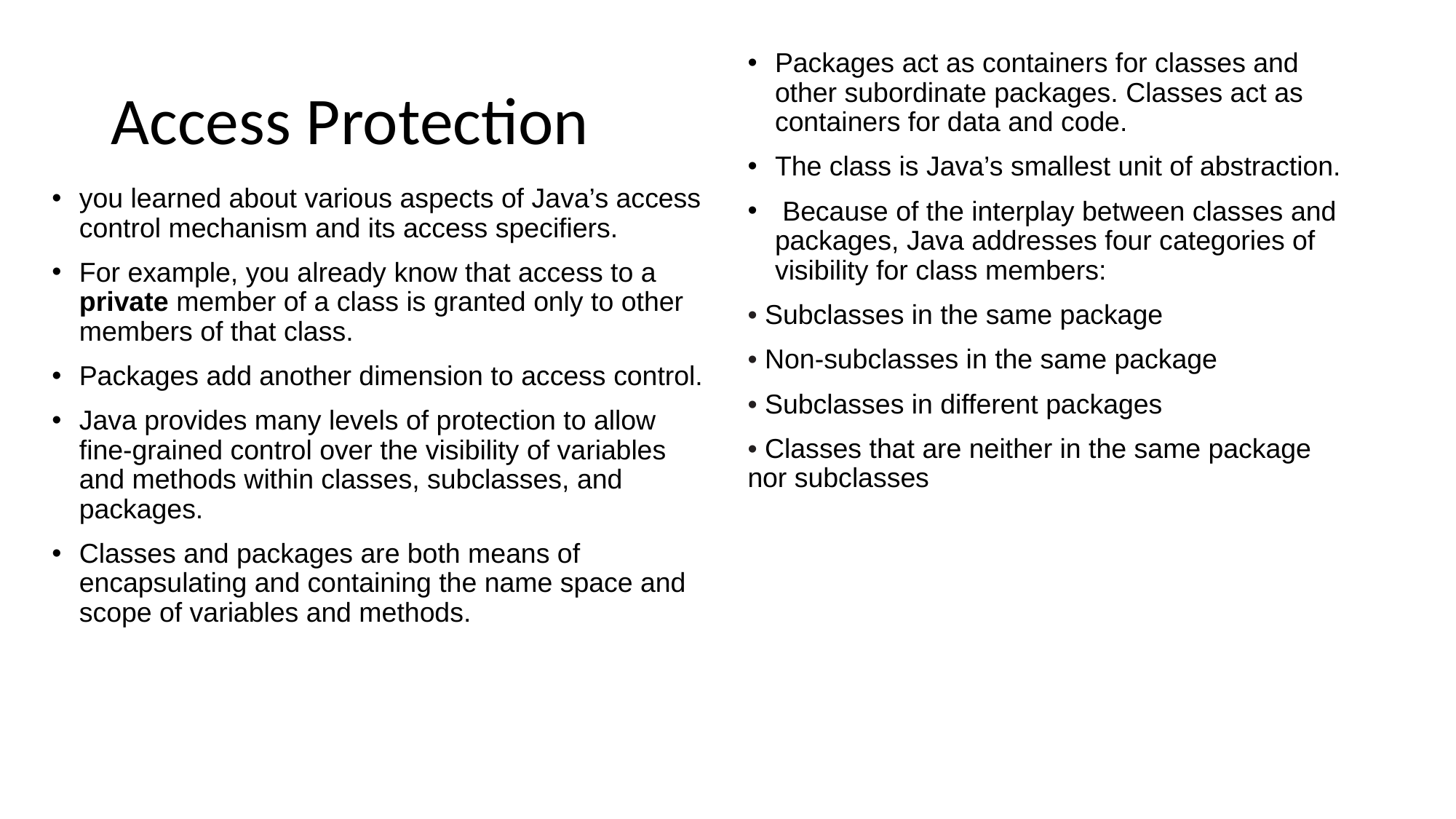

# Access Protection
Packages act as containers for classes and other subordinate packages. Classes act as containers for data and code.
The class is Java’s smallest unit of abstraction.
 Because of the interplay between classes and packages, Java addresses four categories of visibility for class members:
• Subclasses in the same package
• Non-subclasses in the same package
• Subclasses in different packages
• Classes that are neither in the same package nor subclasses
you learned about various aspects of Java’s access control mechanism and its access specifiers.
For example, you already know that access to a private member of a class is granted only to other members of that class.
Packages add another dimension to access control.
Java provides many levels of protection to allow fine-grained control over the visibility of variables and methods within classes, subclasses, and packages.
Classes and packages are both means of encapsulating and containing the name space and scope of variables and methods.